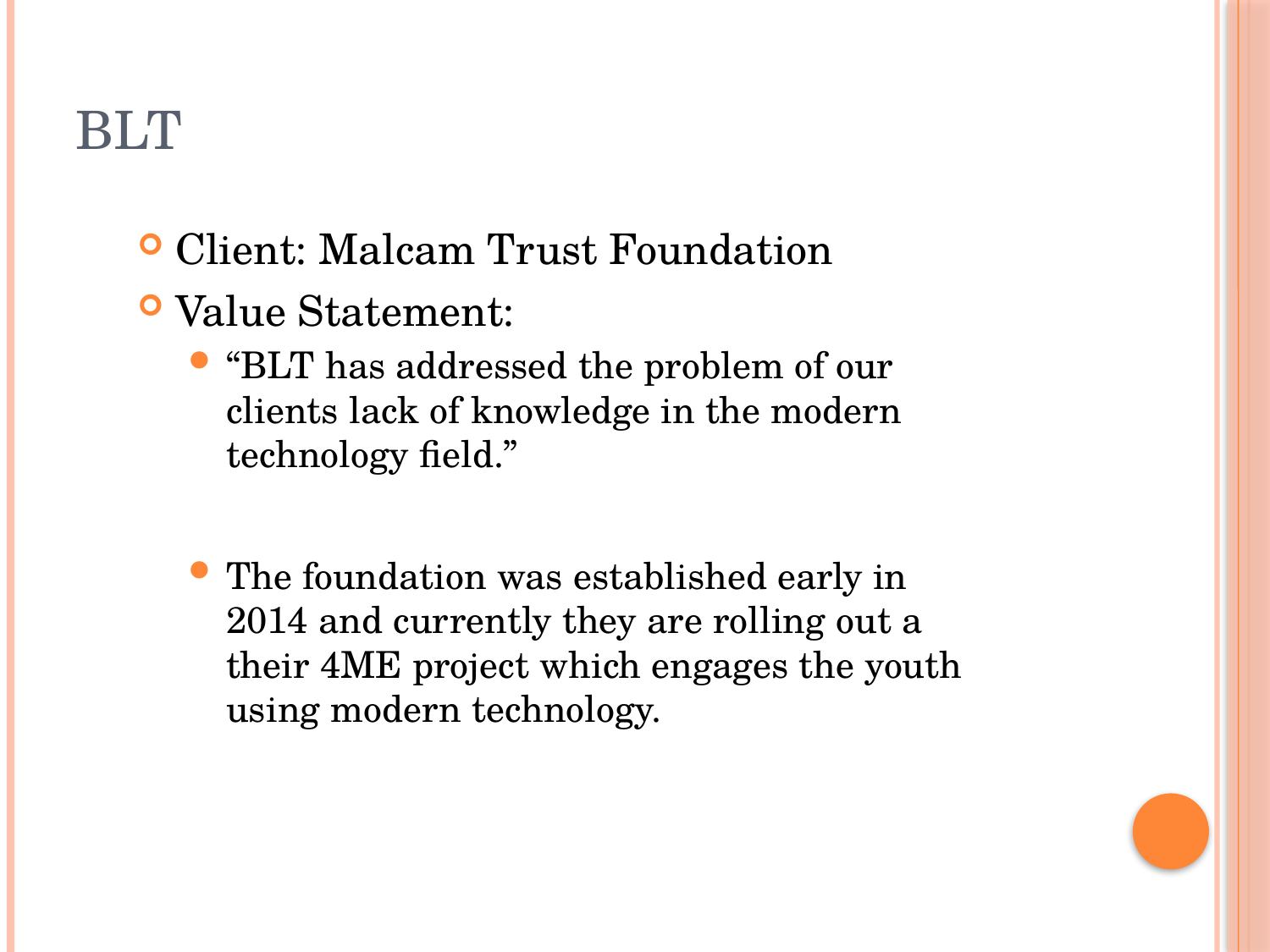

# BLT
Client: Malcam Trust Foundation
Value Statement:
“BLT has addressed the problem of our clients lack of knowledge in the modern technology field.”

The foundation was established early in 2014 and currently they are rolling out a their 4ME project which engages the youth using modern technology.